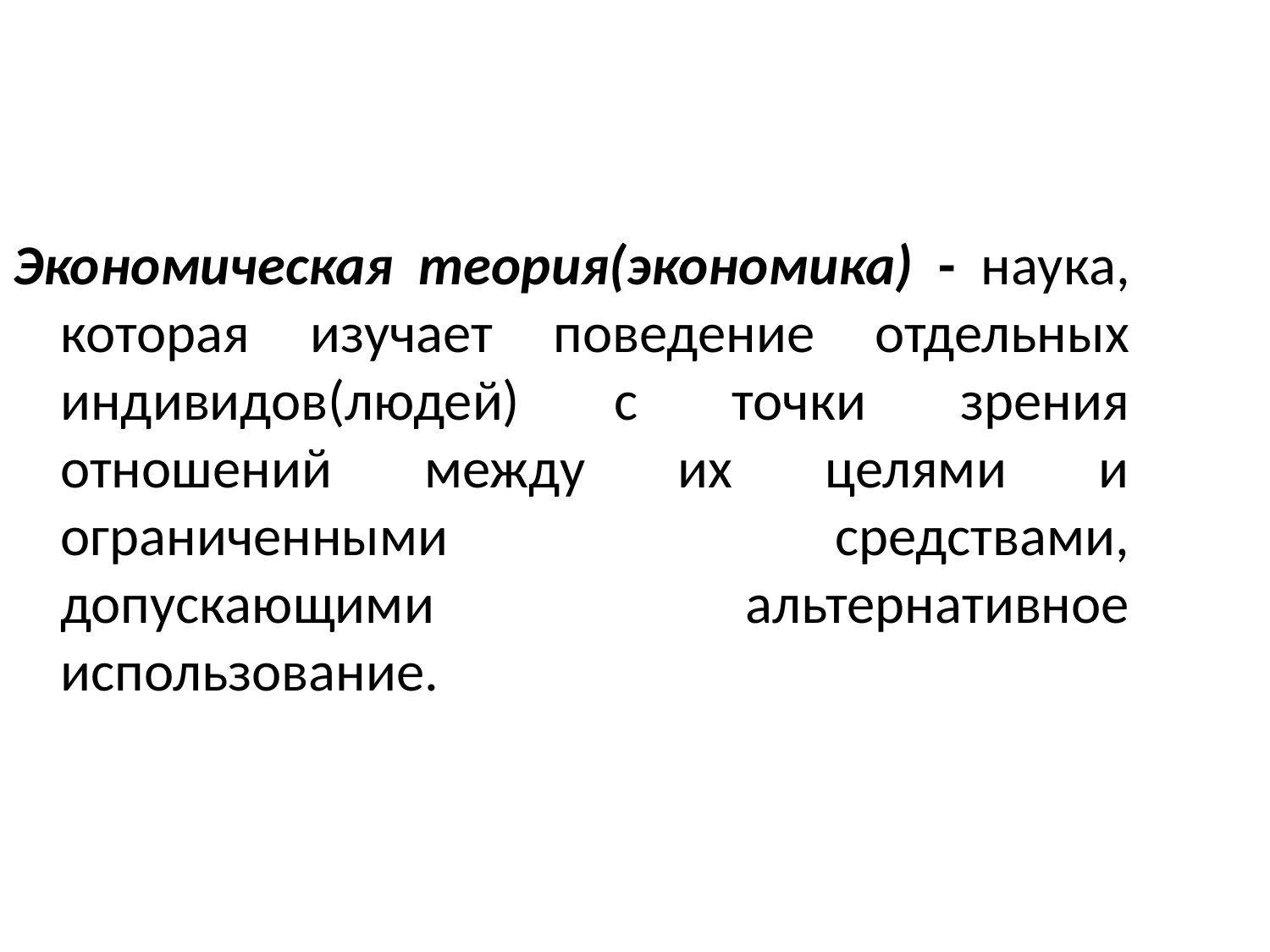

Экономическая теория(экономика) - наука, которая изучает поведение отдельных индивидов(людей) с точки зрения отношений между их целями и ограниченными средствами, допускающими альтернативное использование.